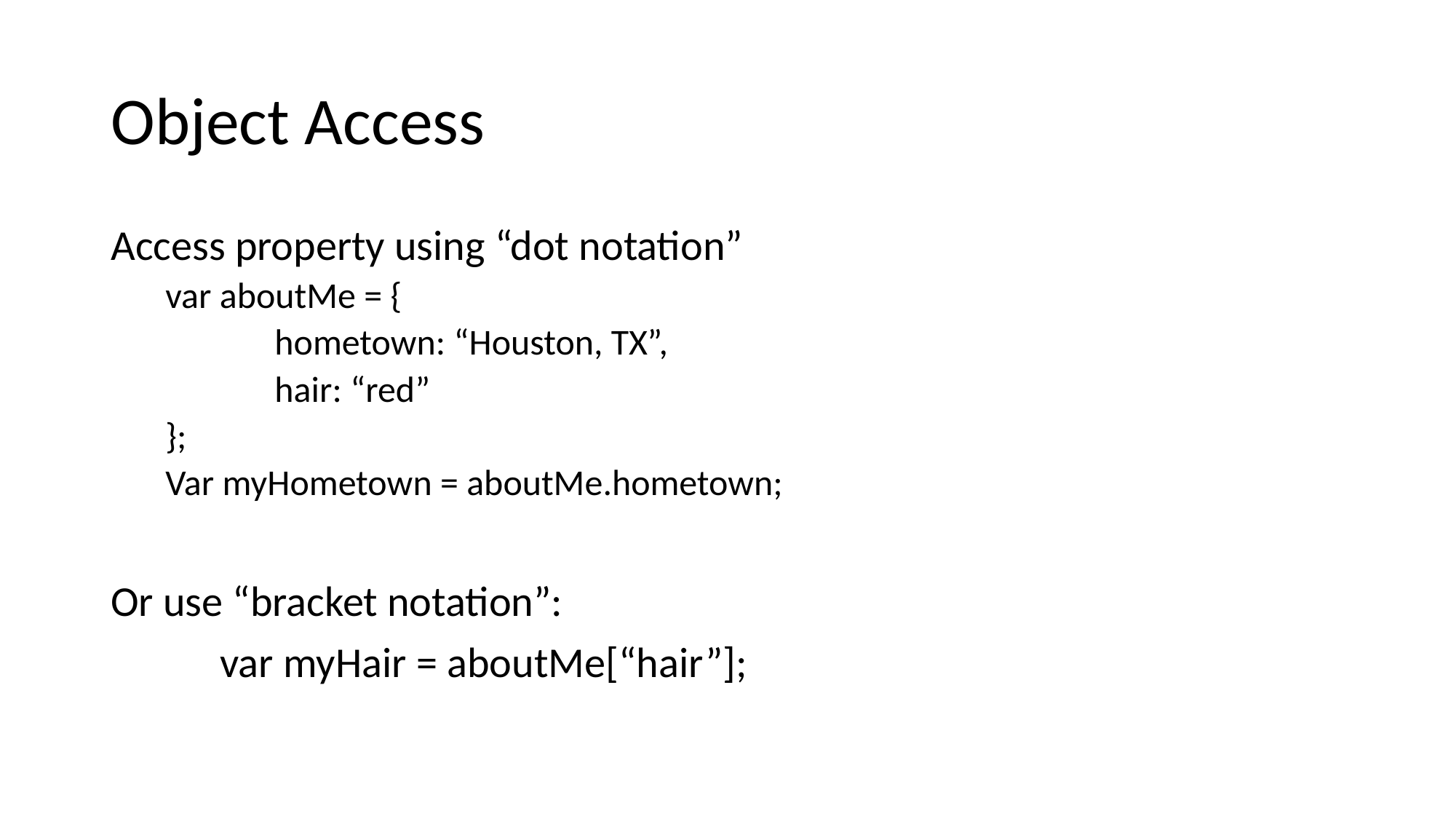

# Object Access
Access property using “dot notation”
var aboutMe = {
	hometown: “Houston, TX”,
	hair: “red”
};
Var myHometown = aboutMe.hometown;

Or use “bracket notation”:
	var myHair = aboutMe[“hair”];